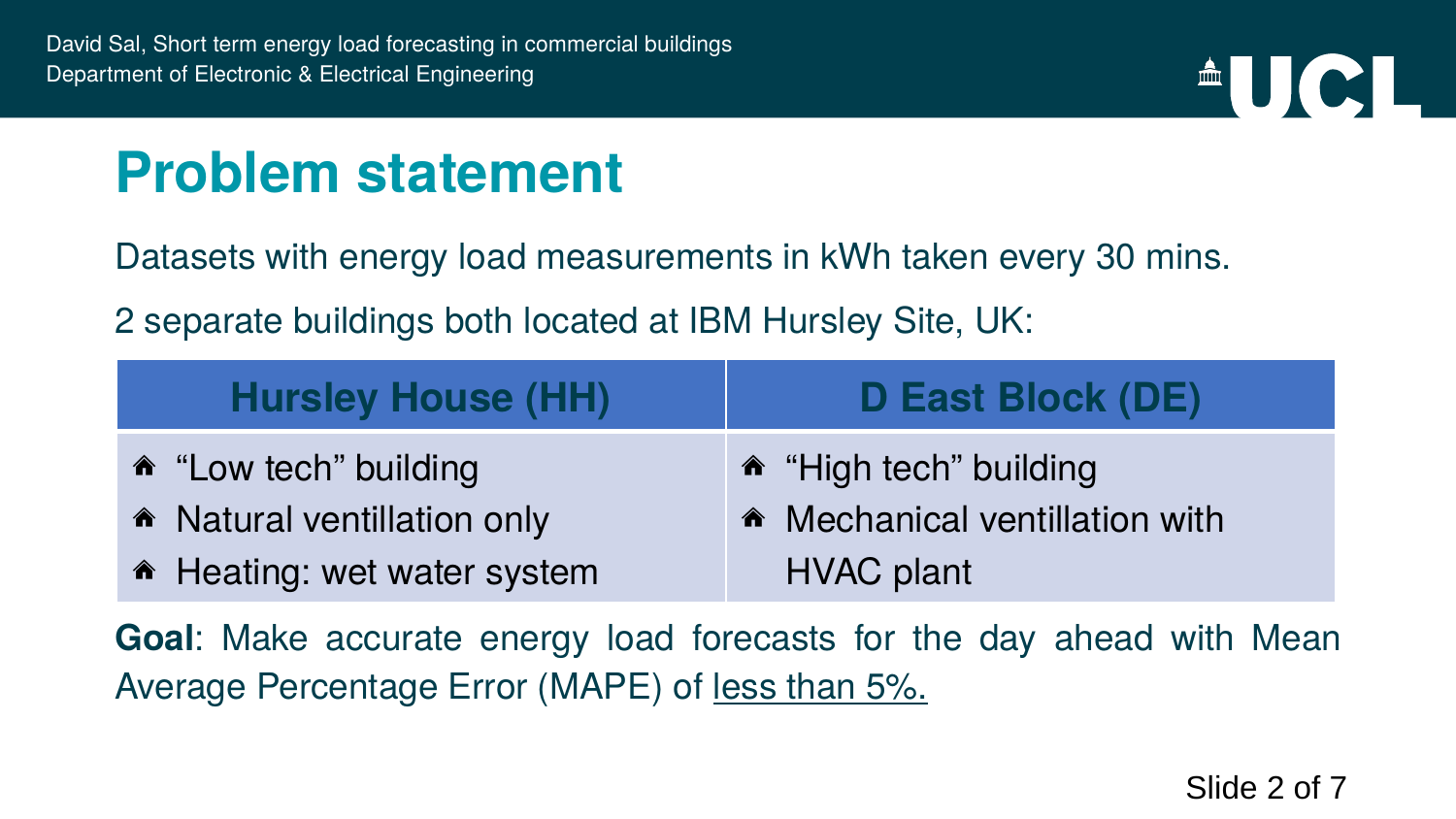

Problem statement

Datasets with energy load measurements in kWh taken every 30 mins.
2 separate buildings both located at IBM Hursley Site, UK:

Goal: Make accurate energy load forecasts for the day ahead with Mean Average Percentage Error (MAPE) of less than 5%.

| Hursley House (HH) | D East Block (DE) |
| --- | --- |
| “Low tech” building Natural ventillation only Heating: wet water system | “High tech” building Mechanical ventillation with HVAC plant |